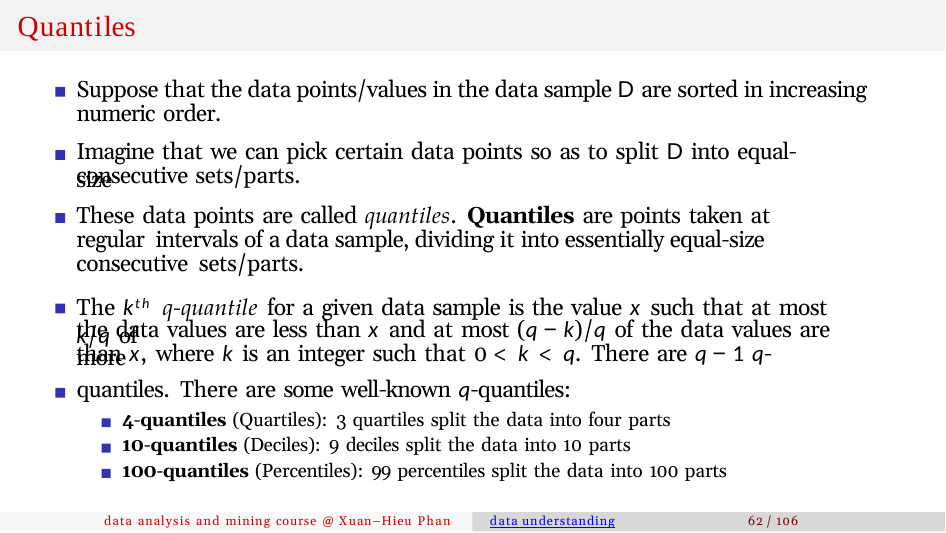

# Quantiles
Suppose that the data points/values in the data sample D are sorted in increasing  numeric order.

Imagine that we can pick certain data points so as to split D into equal-size
consecutive sets/parts.
These data points are called quantiles. Quantiles are points taken at regular  intervals of a data sample, dividing it into essentially equal-size consecutive  sets/parts.
The kth q-quantile for a given data sample is the value x such that at most k/q of

the data values are less than x and at most (q − k)/q of the data values are more
than x, where k is an integer such that 0 < k < q. There are q − 1 q-quantiles.  There are some well-known q-quantiles:
4-quantiles (Quartiles): 3 quartiles split the data into four parts
10-quantiles (Deciles): 9 deciles split the data into 10 parts
100-quantiles (Percentiles): 99 percentiles split the data into 100 parts

data analysis and mining course @ Xuan–Hieu Phan
data understanding
62 / 106